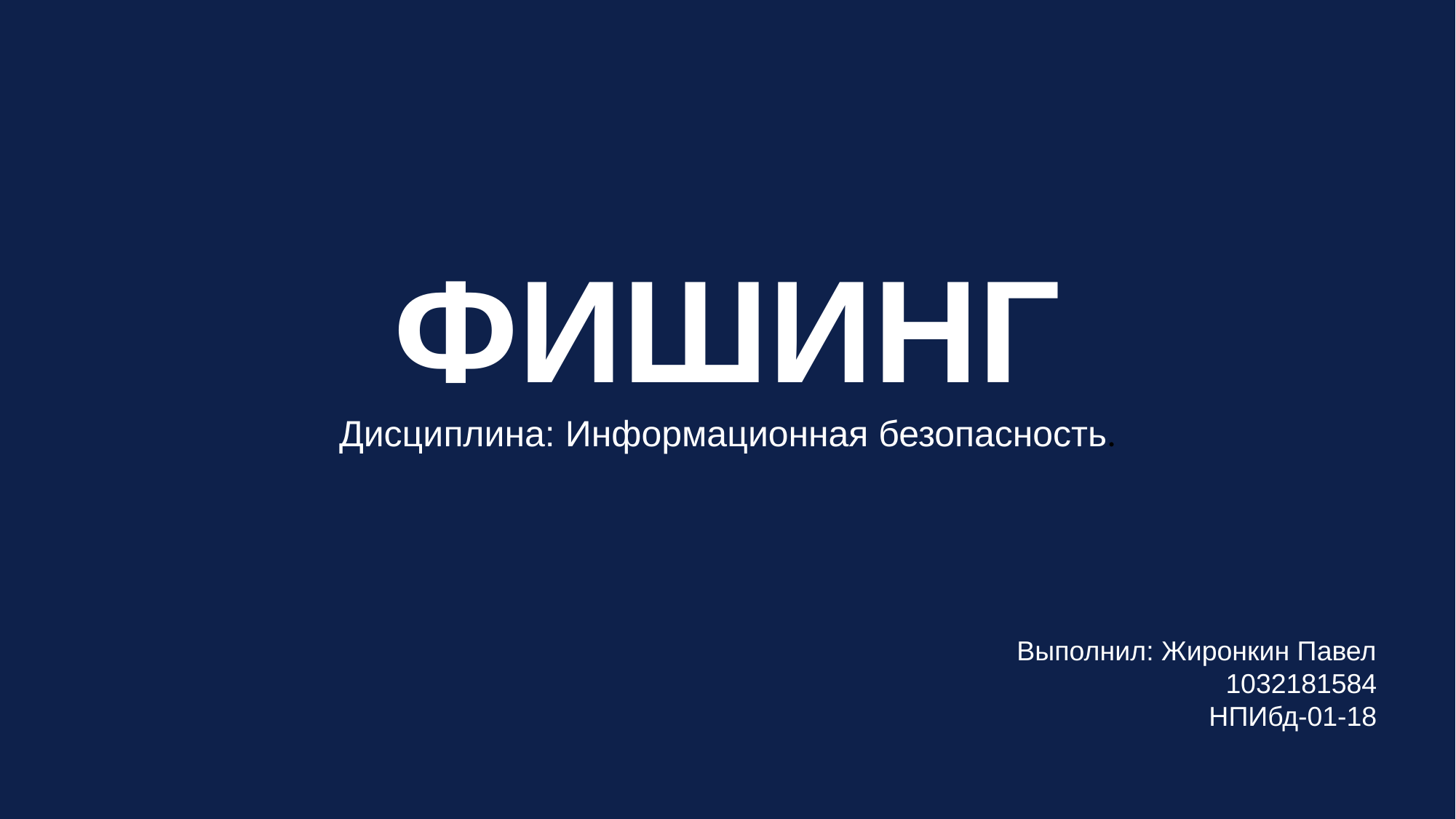

# ФИШИНГ
Дисциплина: Информационная безопасность.
Выполнил: Жиронкин Павел
1032181584
НПИбд-01-18